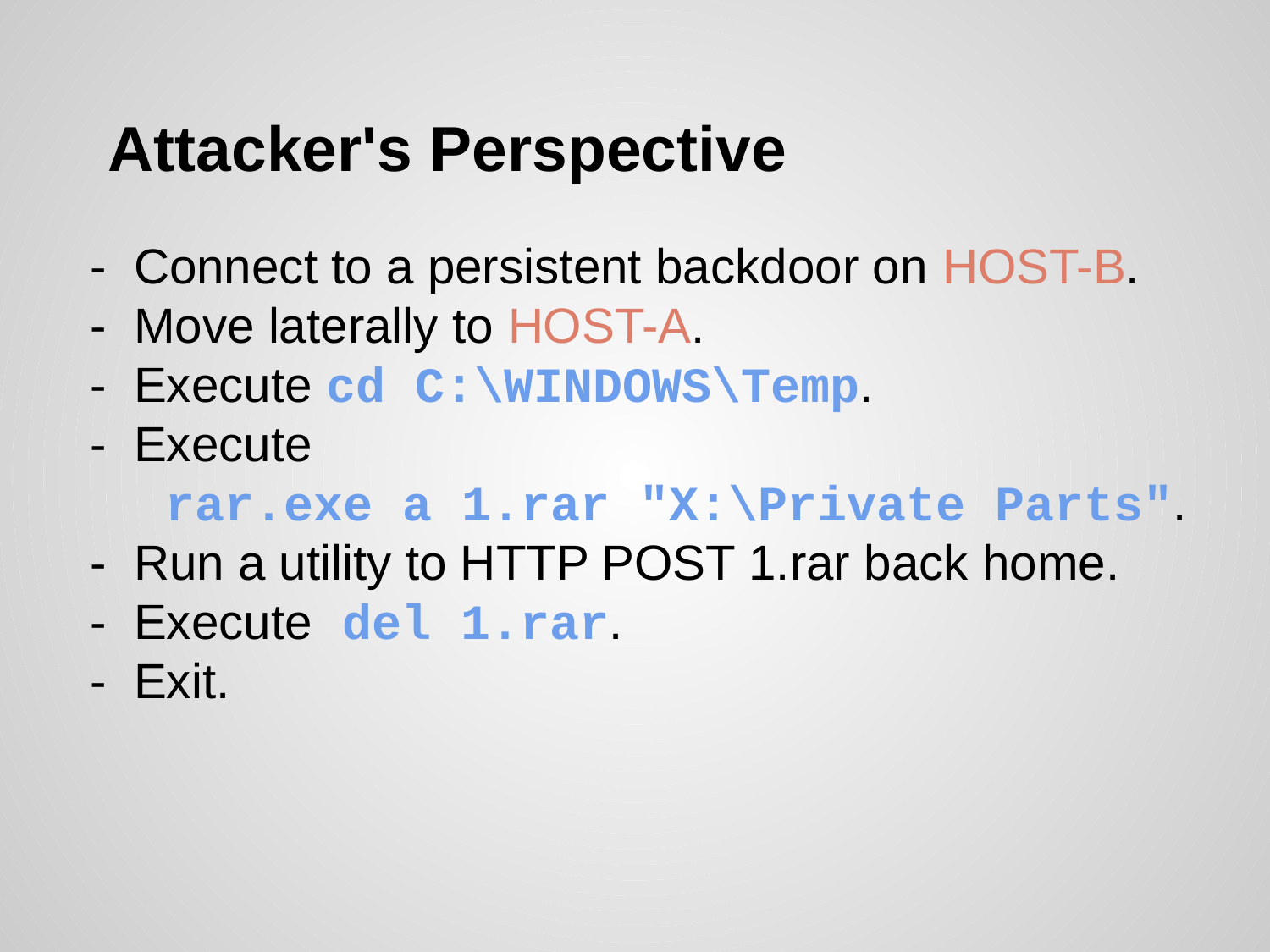

# Attacker's Perspective
 -  Connect to a persistent backdoor on HOST-B.
 -  Move laterally to HOST-A.
 -  Execute cd C:\WINDOWS\Temp.
 -  Execute
   rar.exe a 1.rar "X:\Private Parts".
 -  Run a utility to HTTP POST 1.rar back home.
 -  Execute del 1.rar.
 -  Exit.